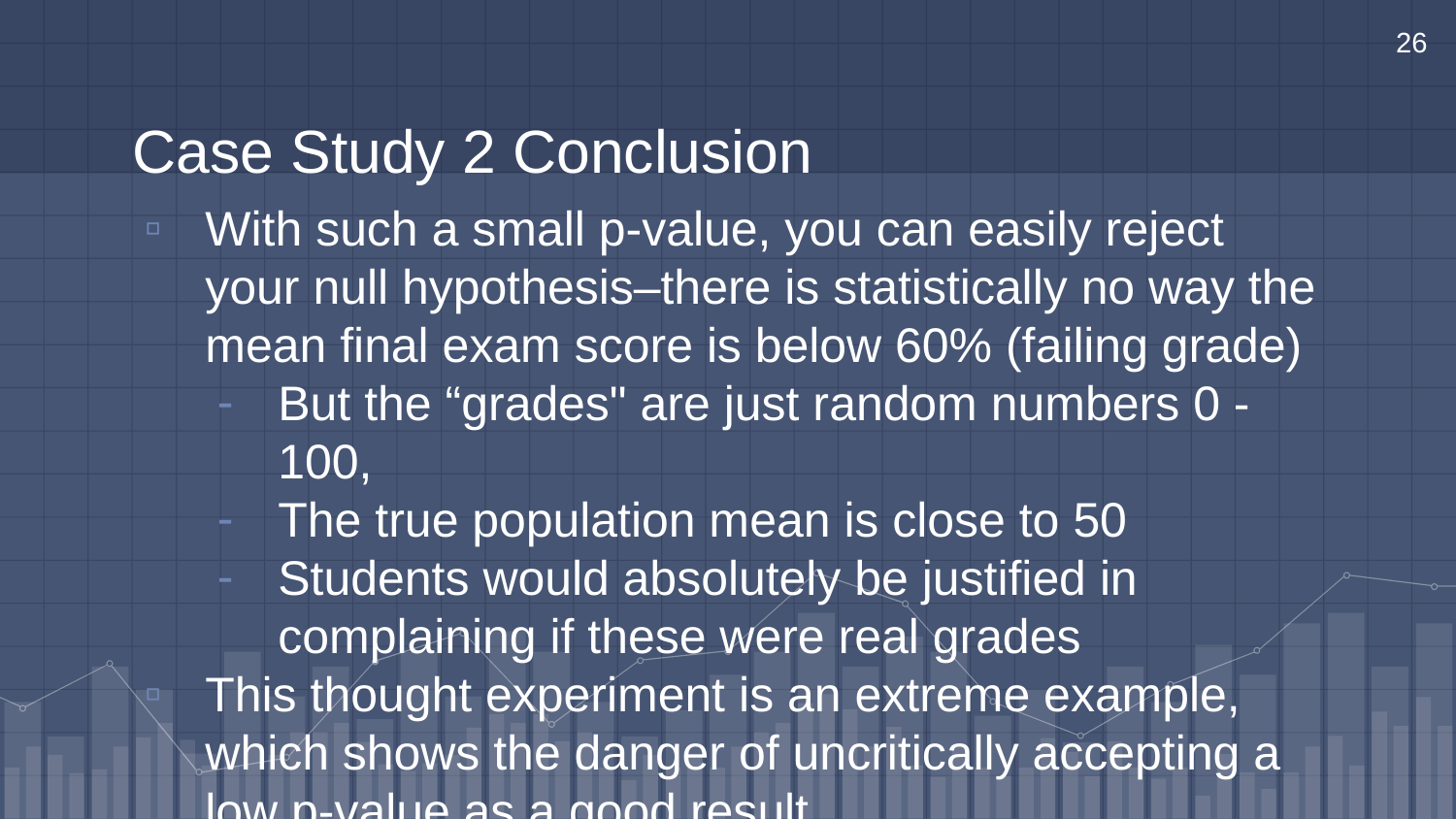

26
# Case Study 2 Conclusion
With such a small p-value, you can easily reject your null hypothesis–there is statistically no way the mean final exam score is below 60% (failing grade)
But the “grades" are just random numbers 0 -100,
The true population mean is close to 50
Students would absolutely be justified in complaining if these were real grades
This thought experiment is an extreme example, which shows the danger of uncritically accepting a low p-value as a good result